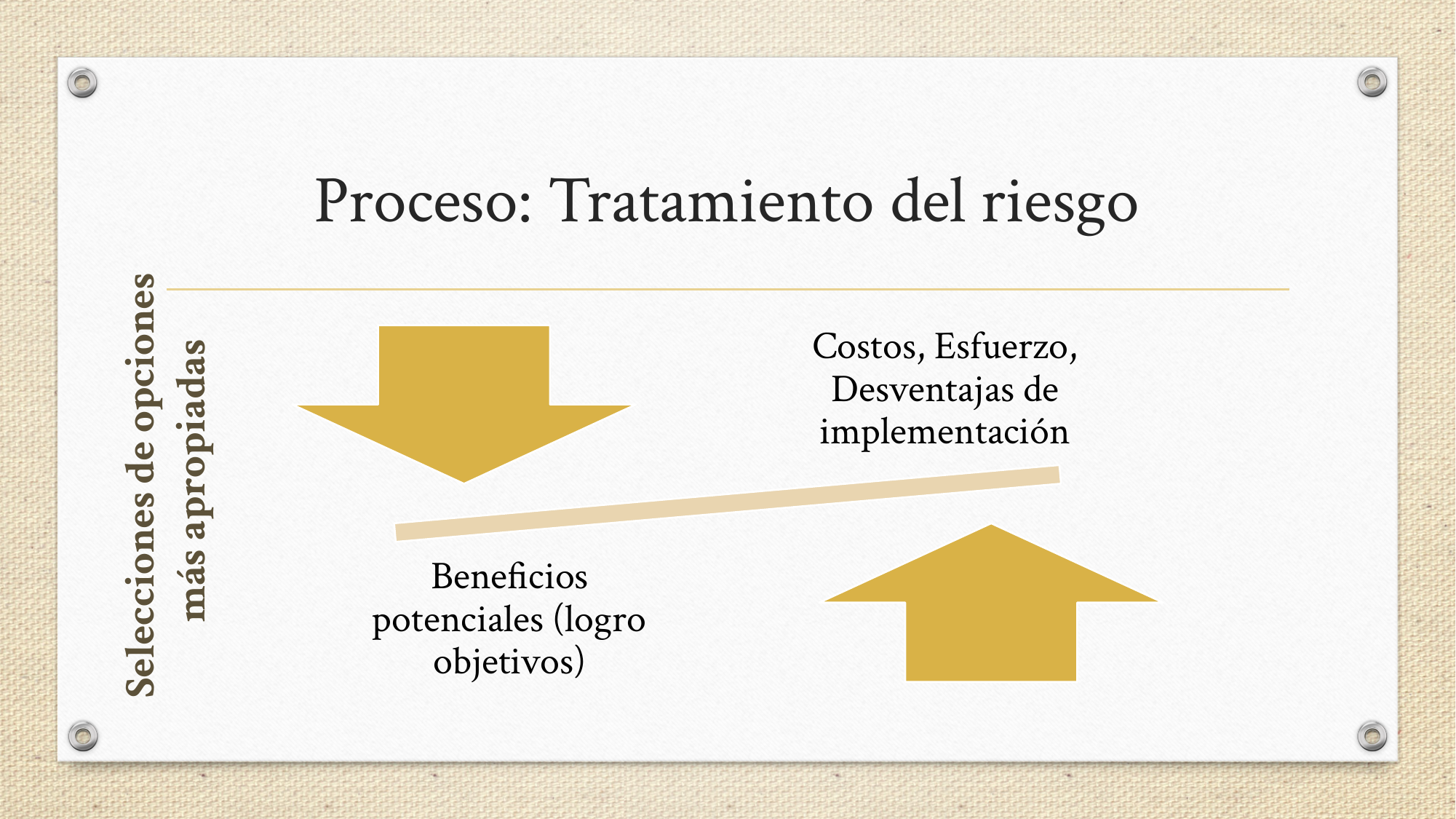

# Proceso: Tratamiento del riesgo
Costos, Esfuerzo, Desventajas de implementación
Beneficios potenciales (logro objetivos)
Selecciones de opciones
más apropiadas